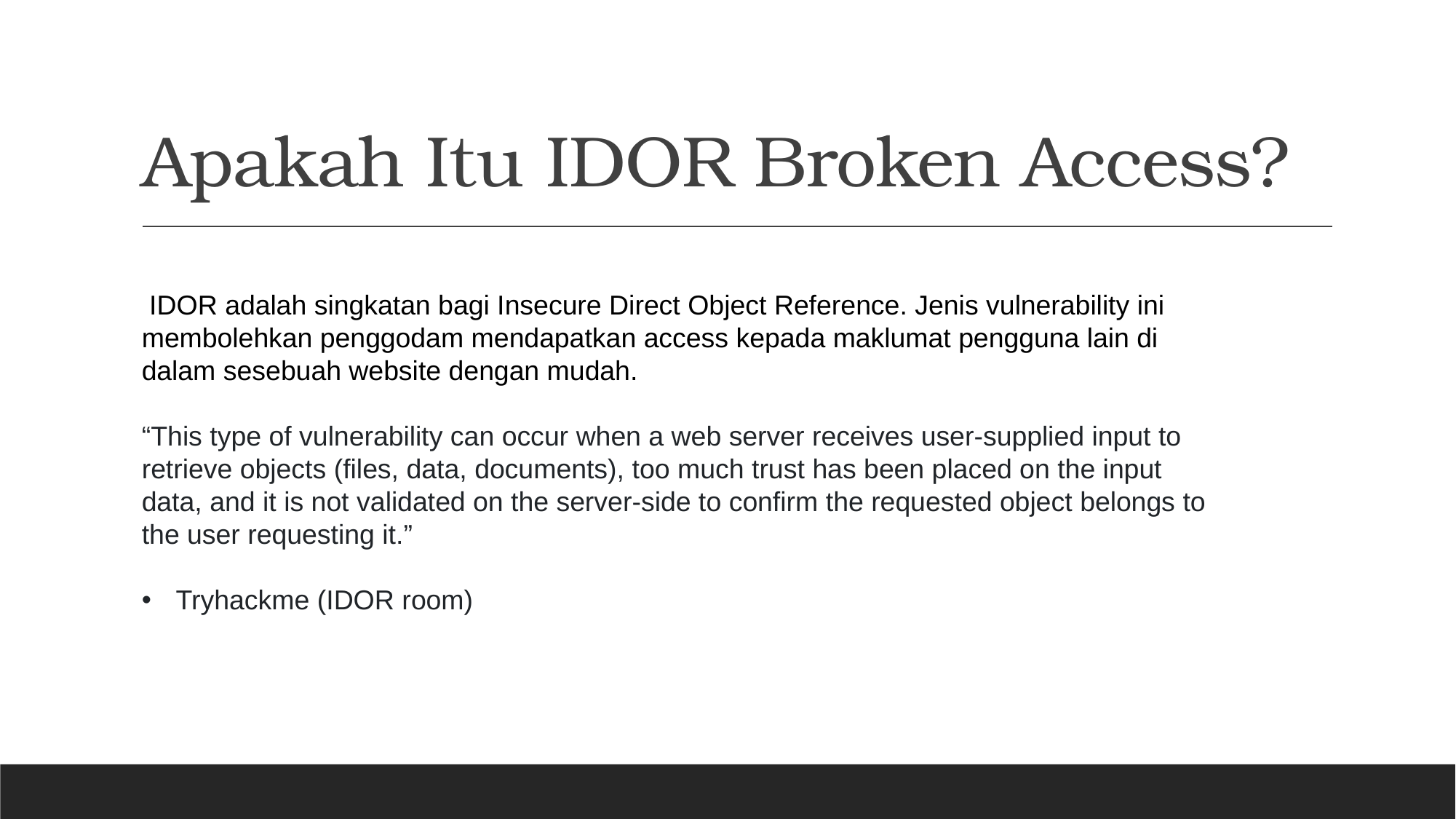

# Apakah Itu IDOR Broken Access?
 IDOR adalah singkatan bagi Insecure Direct Object Reference. Jenis vulnerability ini membolehkan penggodam mendapatkan access kepada maklumat pengguna lain di dalam sesebuah website dengan mudah.

“This type of vulnerability can occur when a web server receives user-supplied input to retrieve objects (files, data, documents), too much trust has been placed on the input data, and it is not validated on the server-side to confirm the requested object belongs to the user requesting it.”

Tryhackme (IDOR room)